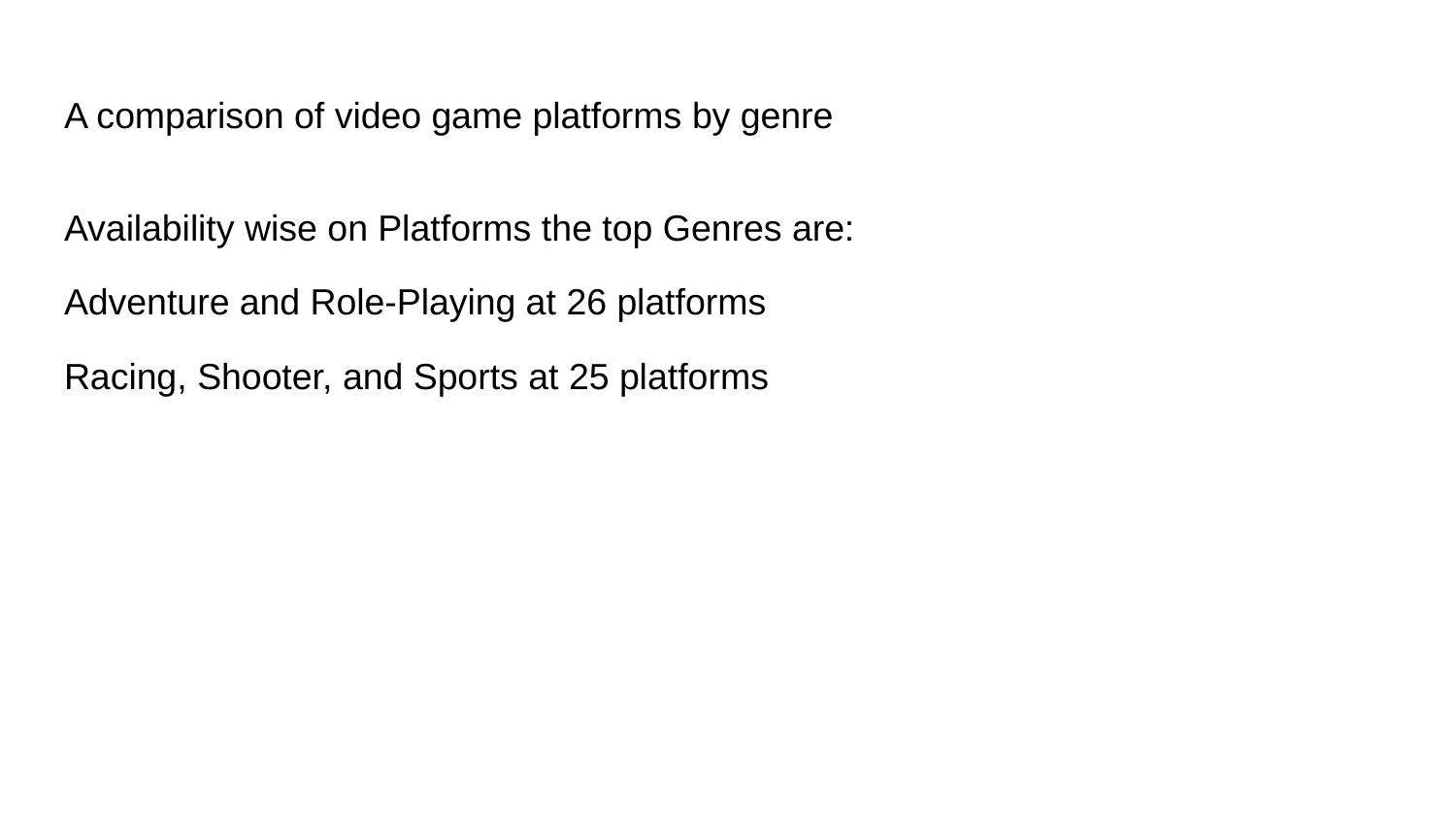

# A comparison of video game platforms by genre
Availability wise on Platforms the top Genres are:
Adventure and Role-Playing at 26 platforms
Racing, Shooter, and Sports at 25 platforms